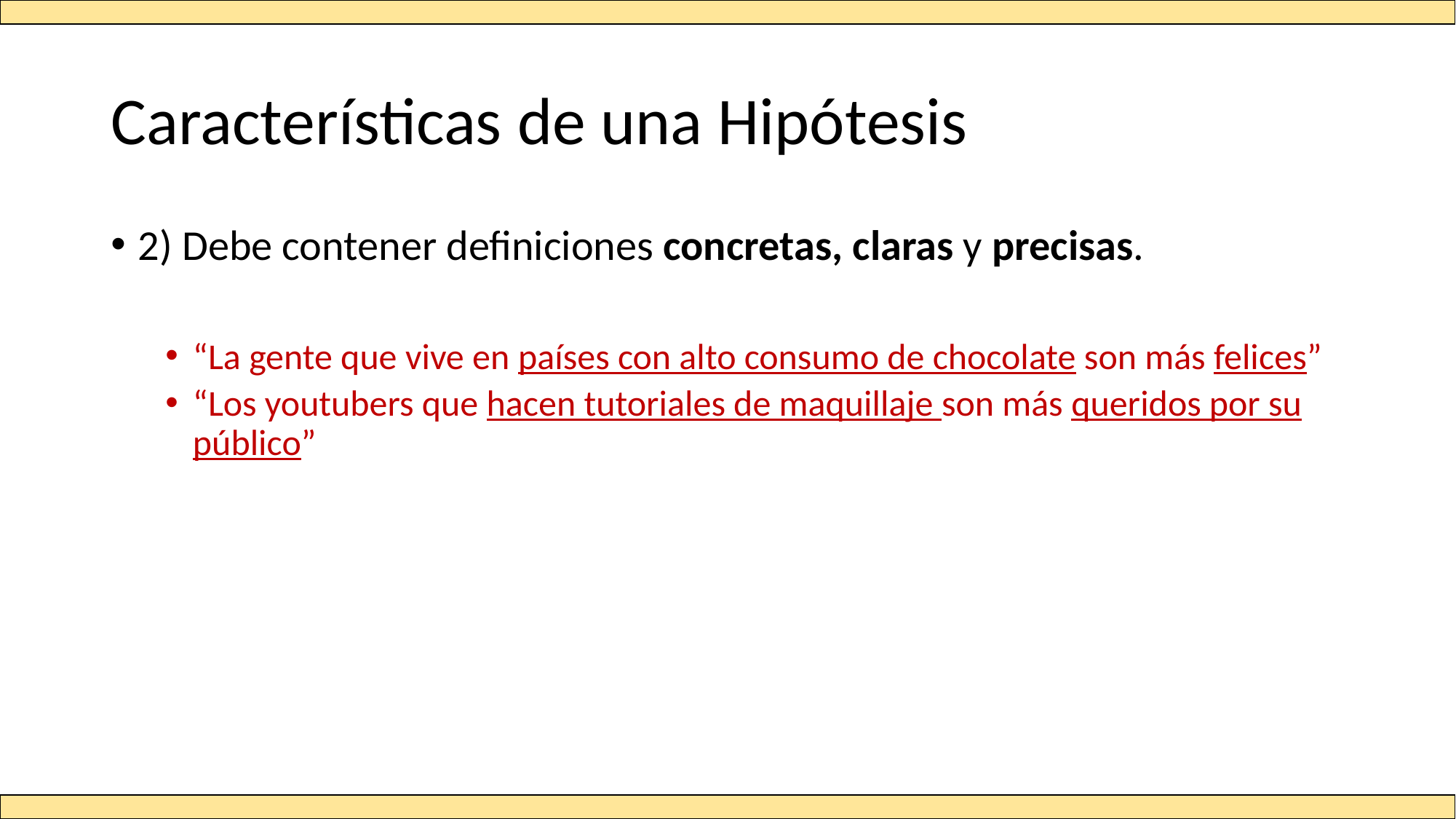

# Características de una Hipótesis
2) Debe contener definiciones concretas, claras y precisas.

“La gente que vive en países con alto consumo de chocolate son más felices”
“Los youtubers que hacen tutoriales de maquillaje son más queridos por su público”